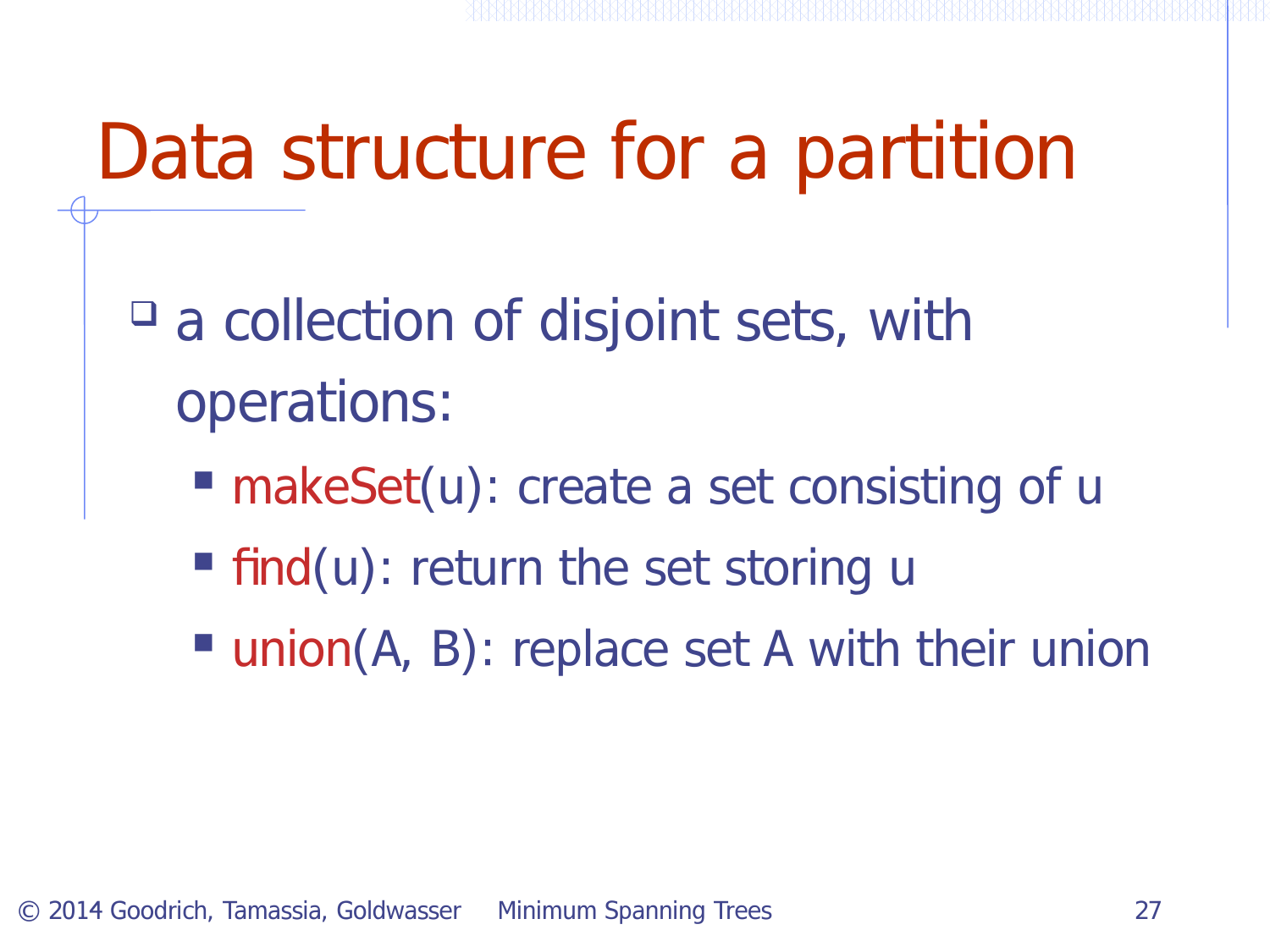

# Data structure for a partition
a collection of disjoint sets, with operations:
makeSet(u): create a set consisting of u
find(u): return the set storing u
union(A, B): replace set A with their union

Minimum Spanning Trees
27